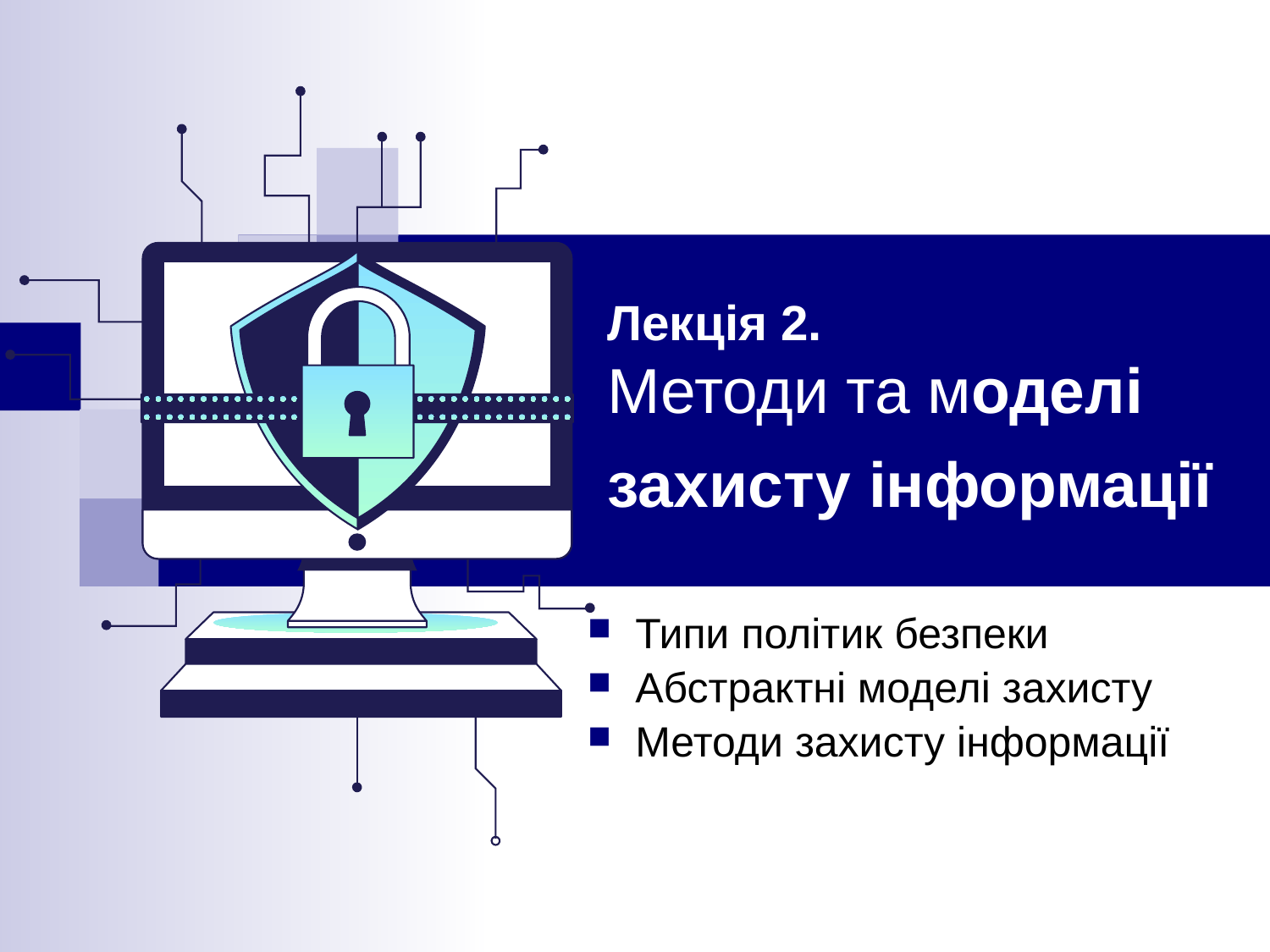

# Лекція 2. Методи та моделі захисту інформації
Типи політик безпеки
Абстрактні моделі захисту
Методи захисту інформації